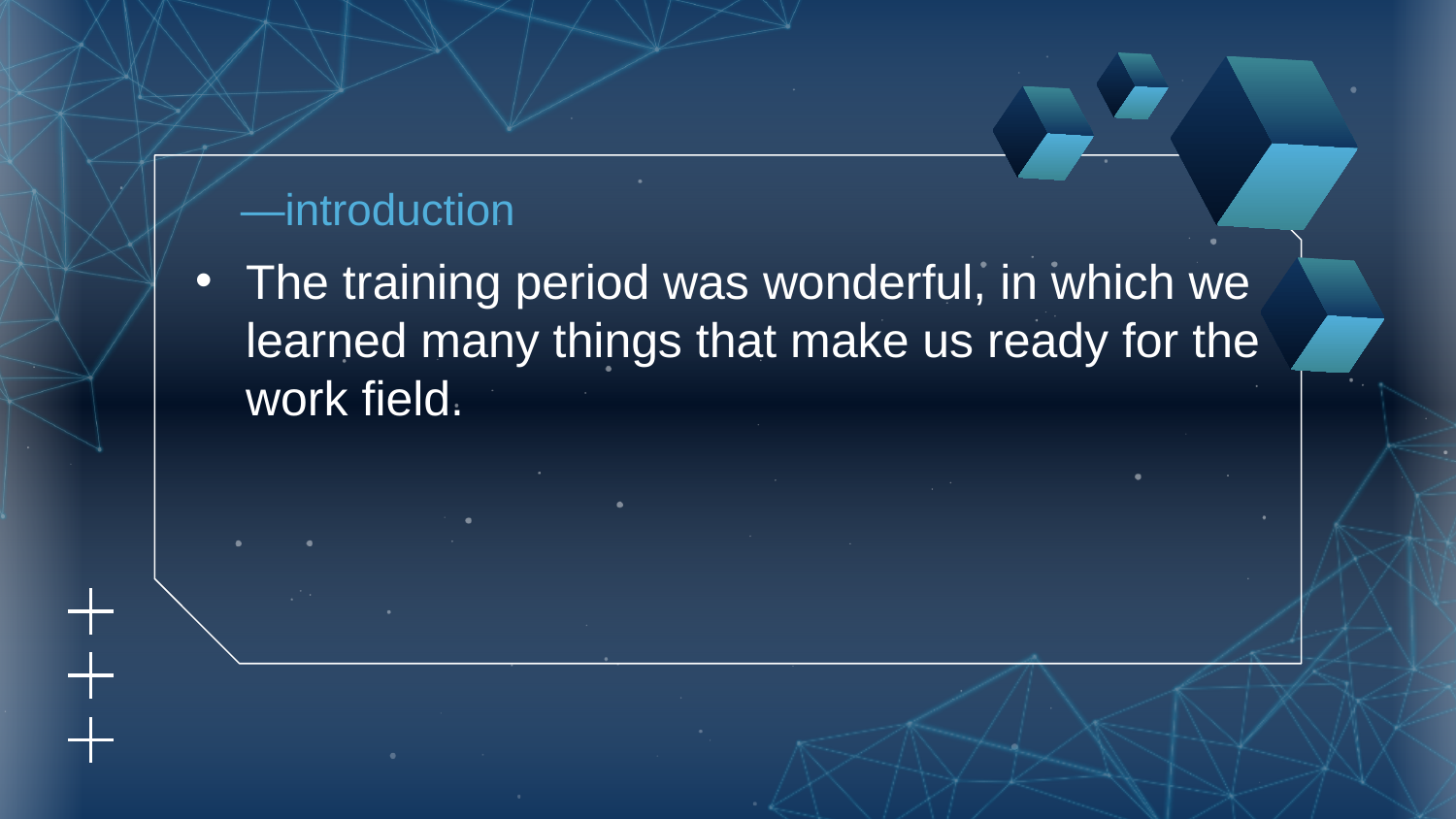

# —introduction
The training period was wonderful, in which we learned many things that make us ready for the work field.